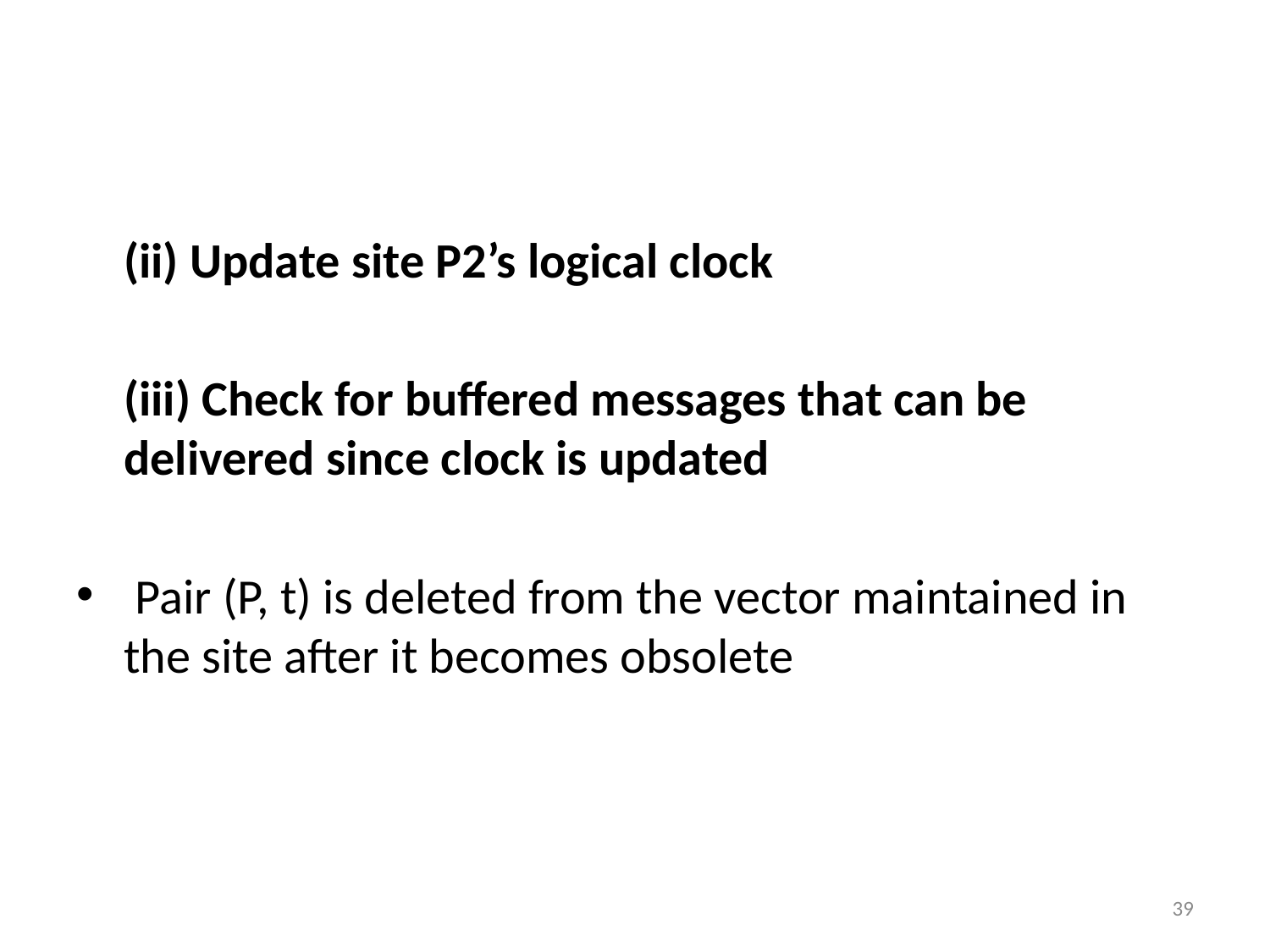

#
	(ii) Update site P2’s logical clock

	(iii) Check for buffered messages that can be 	delivered since clock is updated

 Pair (P, t) is deleted from the vector maintained in the site after it becomes obsolete

39